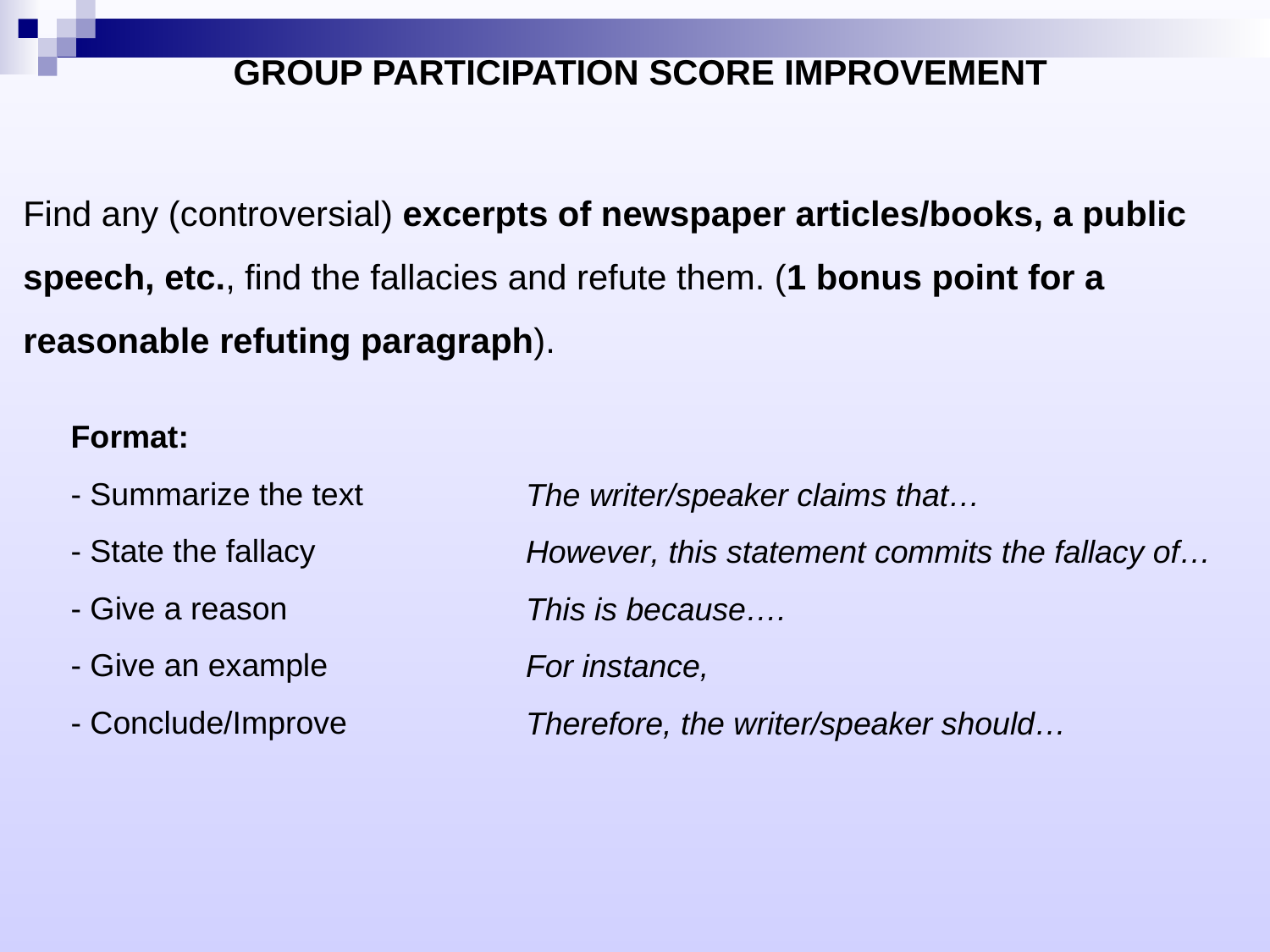

GROUP PARTICIPATION SCORE IMPROVEMENT
Find any (controversial) excerpts of newspaper articles/books, a public speech, etc., find the fallacies and refute them. (1 bonus point for a reasonable refuting paragraph).
Format:
- Summarize the text
- State the fallacy
- Give a reason
- Give an example
- Conclude/Improve
The writer/speaker claims that…
However, this statement commits the fallacy of…
This is because….
For instance,
Therefore, the writer/speaker should…